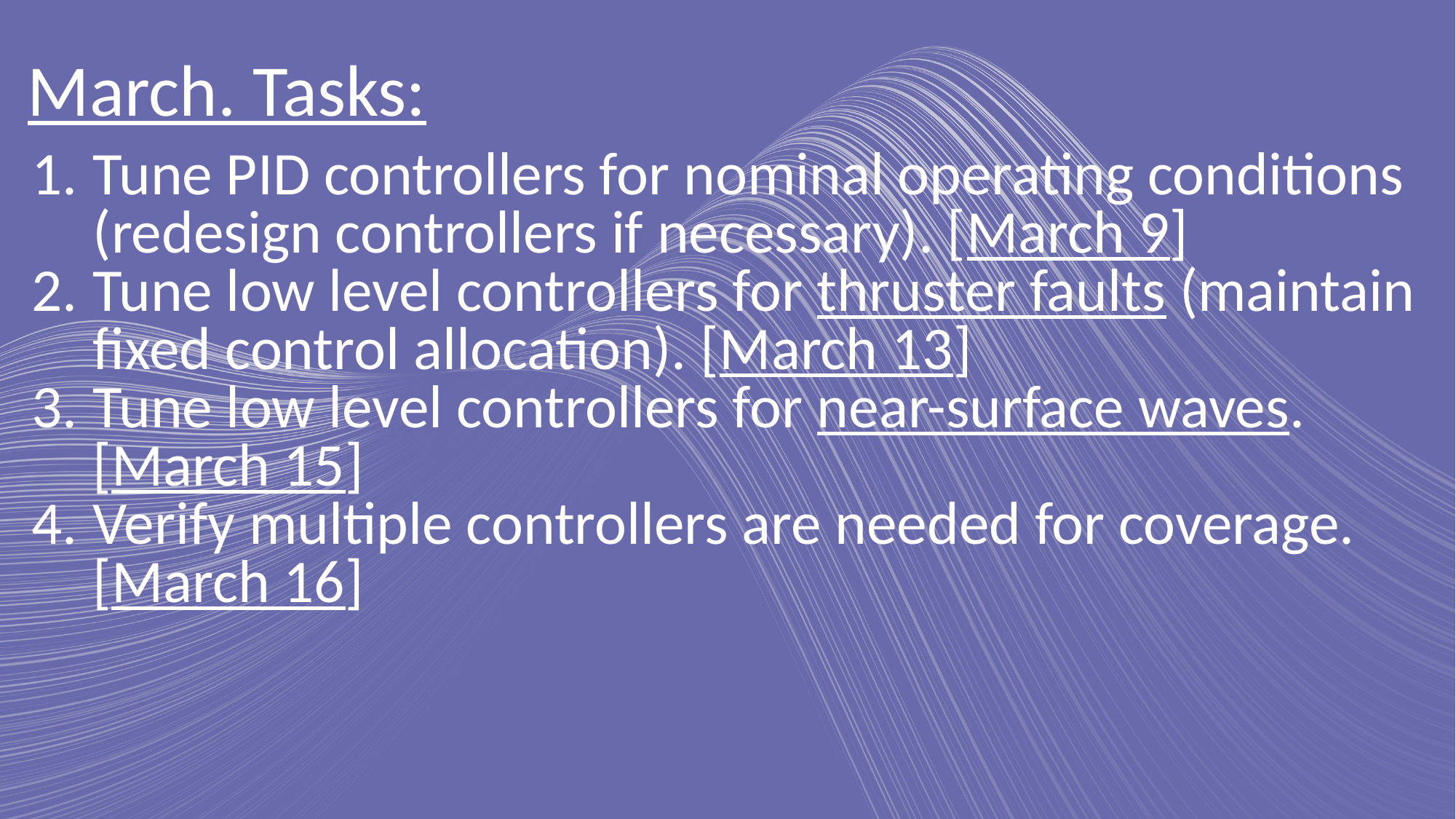

March. Tasks:

Tune PID controllers for nominal operating conditions (redesign controllers if necessary). [March 9]
Tune low level controllers for thruster faults (maintain fixed control allocation). [March 13]
Tune low level controllers for near-surface waves. [March 15]
Verify multiple controllers are needed for coverage. [March 16]